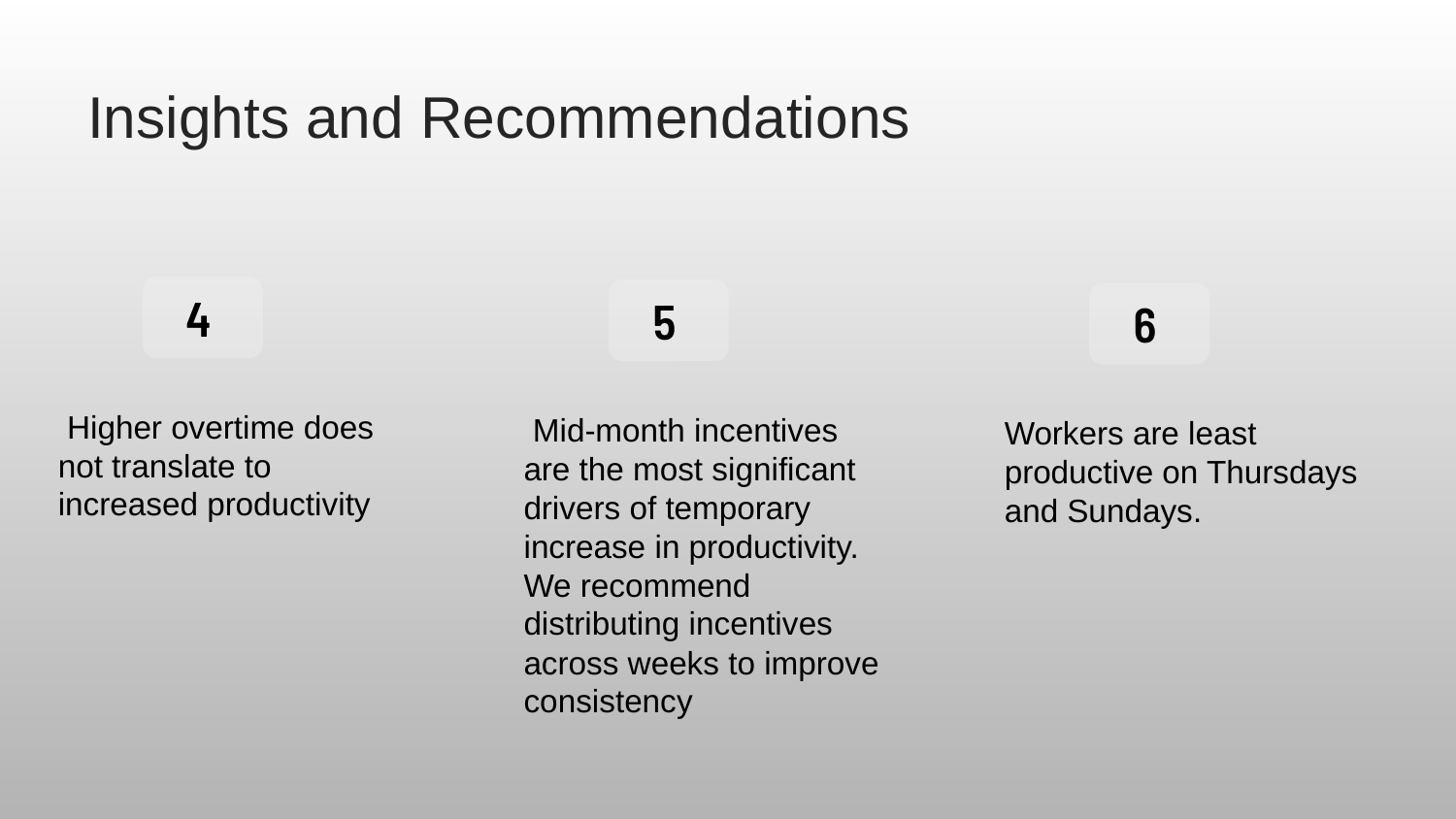

# Insights and Recommendations

4

5

6
 Higher overtime does not translate to increased productivity
 Mid-month incentives are the most significant drivers of temporary increase in productivity. We recommend distributing incentives across weeks to improve consistency
Workers are least productive on Thursdays and Sundays.